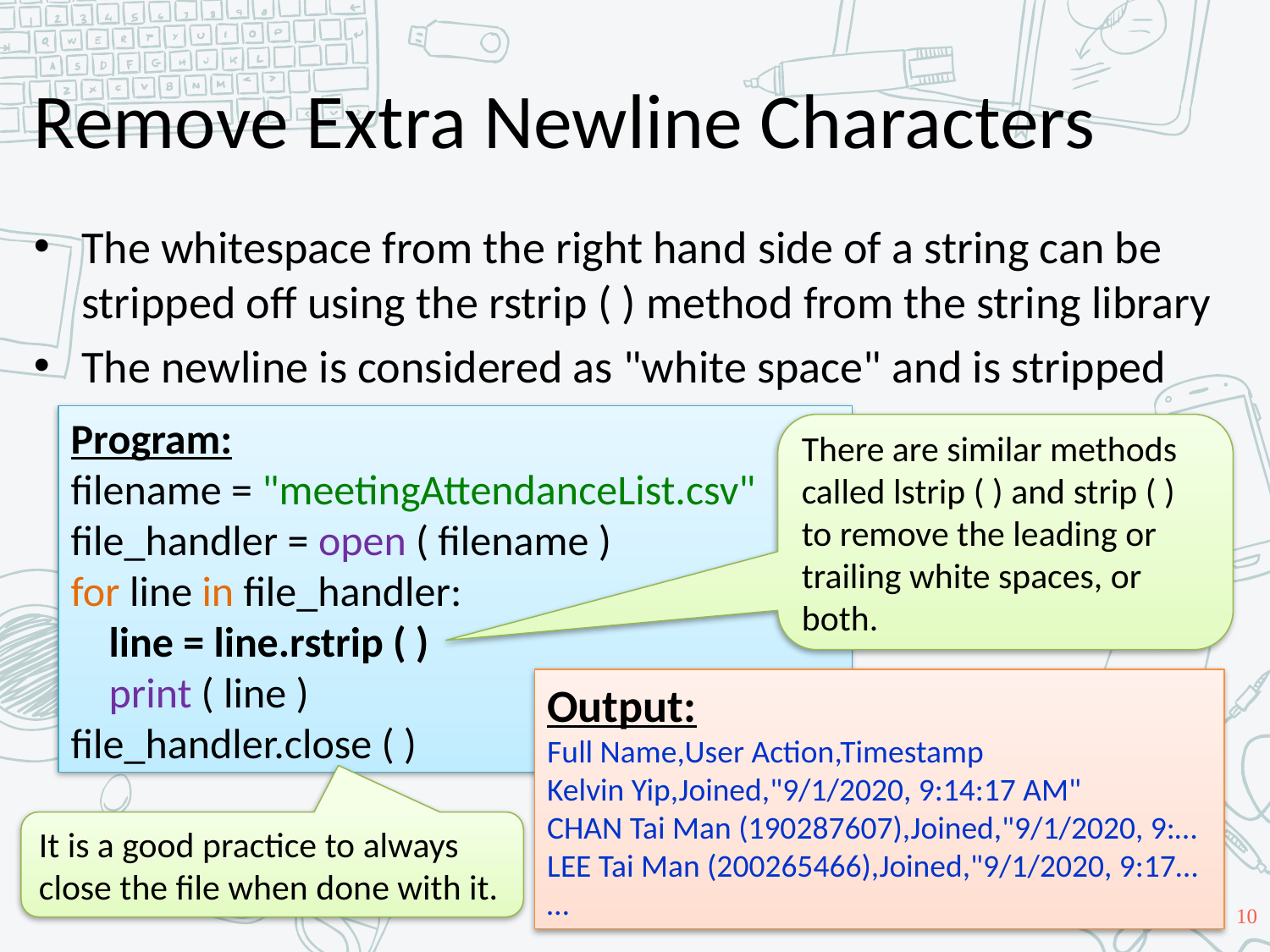

# Remove Extra Newline Characters
The whitespace from the right hand side of a string can be stripped off using the rstrip ( ) method from the string library
The newline is considered as "white space" and is stripped
Program:
filename = "meetingAttendanceList.csv"
file_handler = open ( filename )
for line in file_handler:
    line = line.rstrip ( )
    print ( line )
file_handler.close ( )
There are similar methods called lstrip ( ) and strip ( ) to remove the leading or trailing white spaces, or both.
Output:
Full Name,User Action,Timestamp
Kelvin Yip,Joined,"9/1/2020, 9:14:17 AM"
CHAN Tai Man (190287607),Joined,"9/1/2020, 9:…
LEE Tai Man (200265466),Joined,"9/1/2020, 9:17…
…
It is a good practice to always close the file when done with it.
10